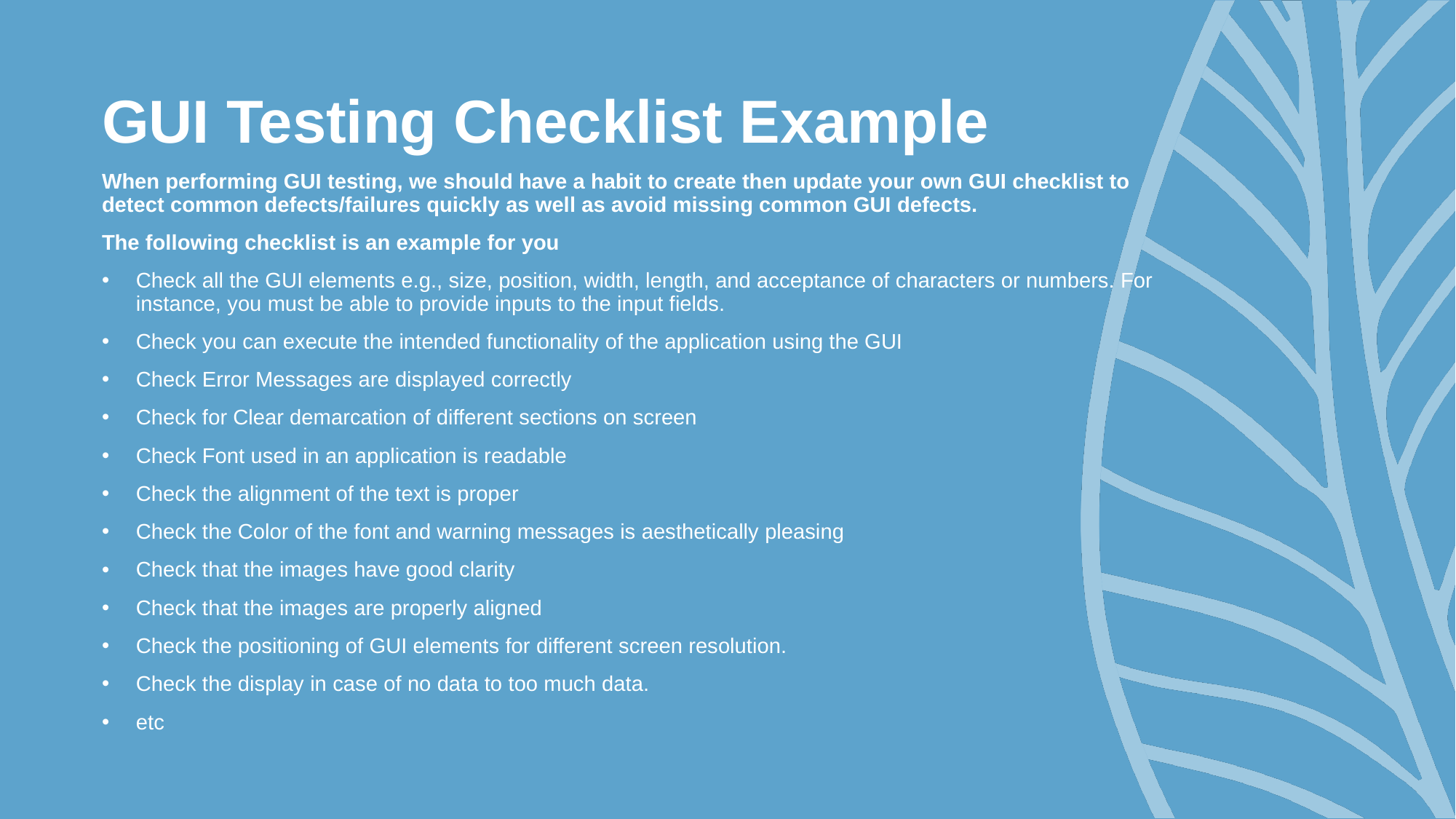

# GUI Testing Checklist Example
When performing GUI testing, we should have a habit to create then update your own GUI checklist to detect common defects/failures quickly as well as avoid missing common GUI defects.
The following checklist is an example for you
Check all the GUI elements e.g., size, position, width, length, and acceptance of characters or numbers. For instance, you must be able to provide inputs to the input fields.
Check you can execute the intended functionality of the application using the GUI
Check Error Messages are displayed correctly
Check for Clear demarcation of different sections on screen
Check Font used in an application is readable
Check the alignment of the text is proper
Check the Color of the font and warning messages is aesthetically pleasing
Check that the images have good clarity
Check that the images are properly aligned
Check the positioning of GUI elements for different screen resolution.
Check the display in case of no data to too much data.
etc